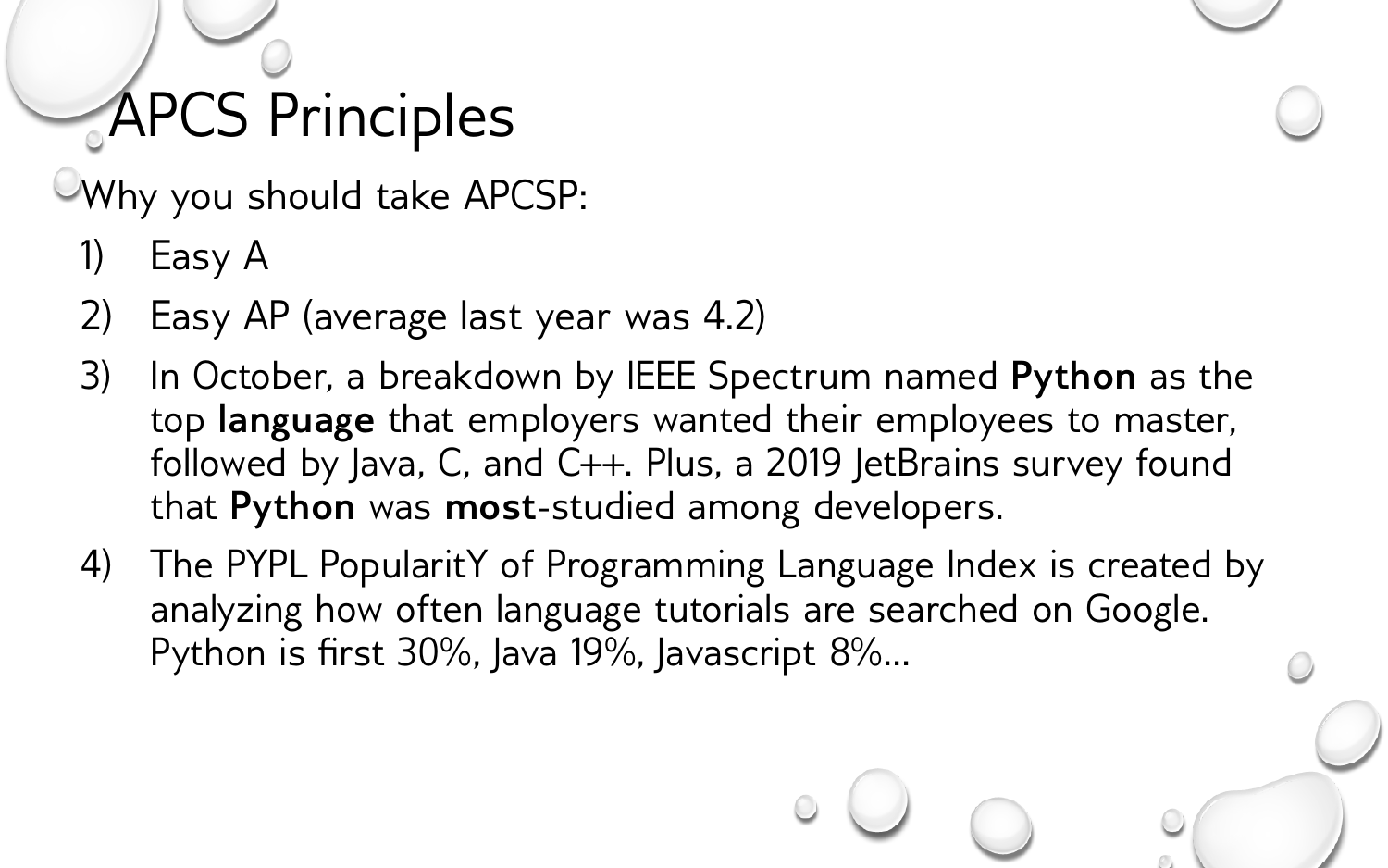

# APCS Principles
Why you should take APCSP:
Easy A
Easy AP (average last year was 4.2)
In October, a breakdown by IEEE Spectrum named Python as the top language that employers wanted their employees to master, followed by Java, C, and C++. Plus, a 2019 JetBrains survey found that Python was most-studied among developers.
The PYPL PopularitY of Programming Language Index is created by analyzing how often language tutorials are searched on Google. Python is first 30%, Java 19%, Javascript 8%...